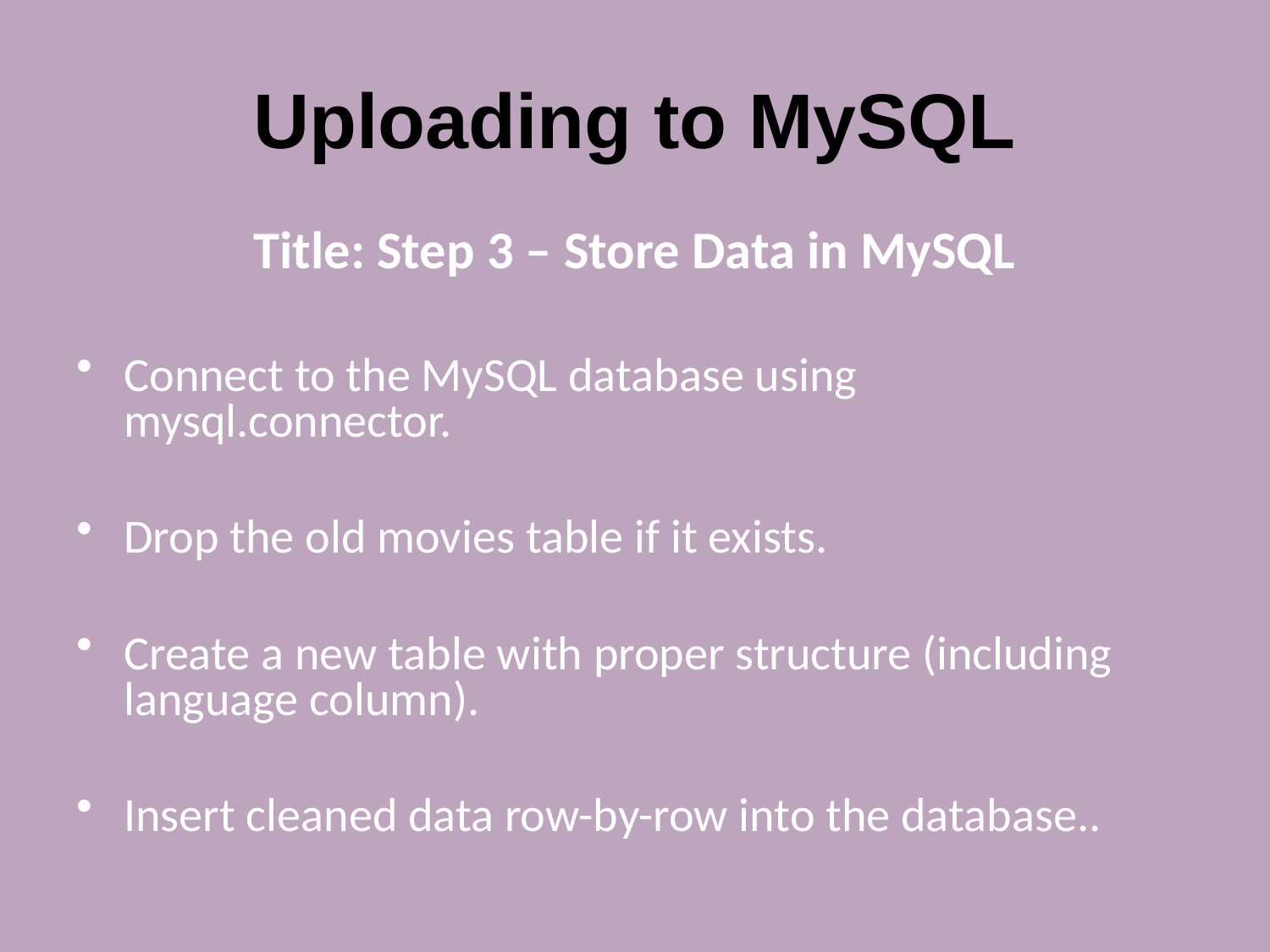

# Uploading to MySQL
Title: Step 3 – Store Data in MySQL

Connect to the MySQL database using      mysql.connector.

Drop the old movies table if it exists.

Create a new table with proper structure (including language column).

Insert cleaned data row-by-row into the database..